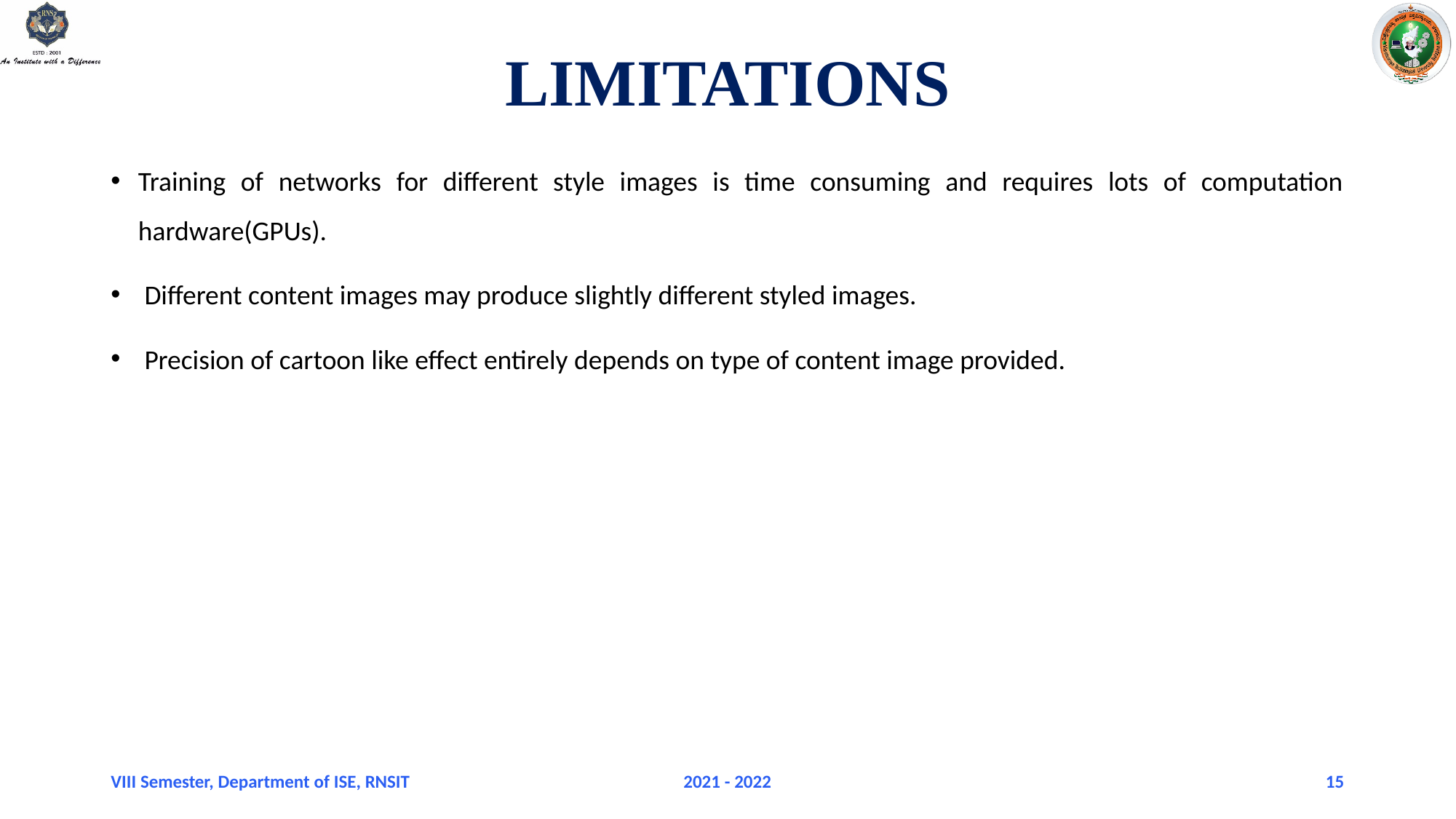

# LIMITATIONS
Training of networks for different style images is time consuming and requires lots of computation hardware(GPUs).
 Different content images may produce slightly different styled images.
 Precision of cartoon like effect entirely depends on type of content image provided.
VIII Semester, Department of ISE, RNSIT
2021 - 2022
15